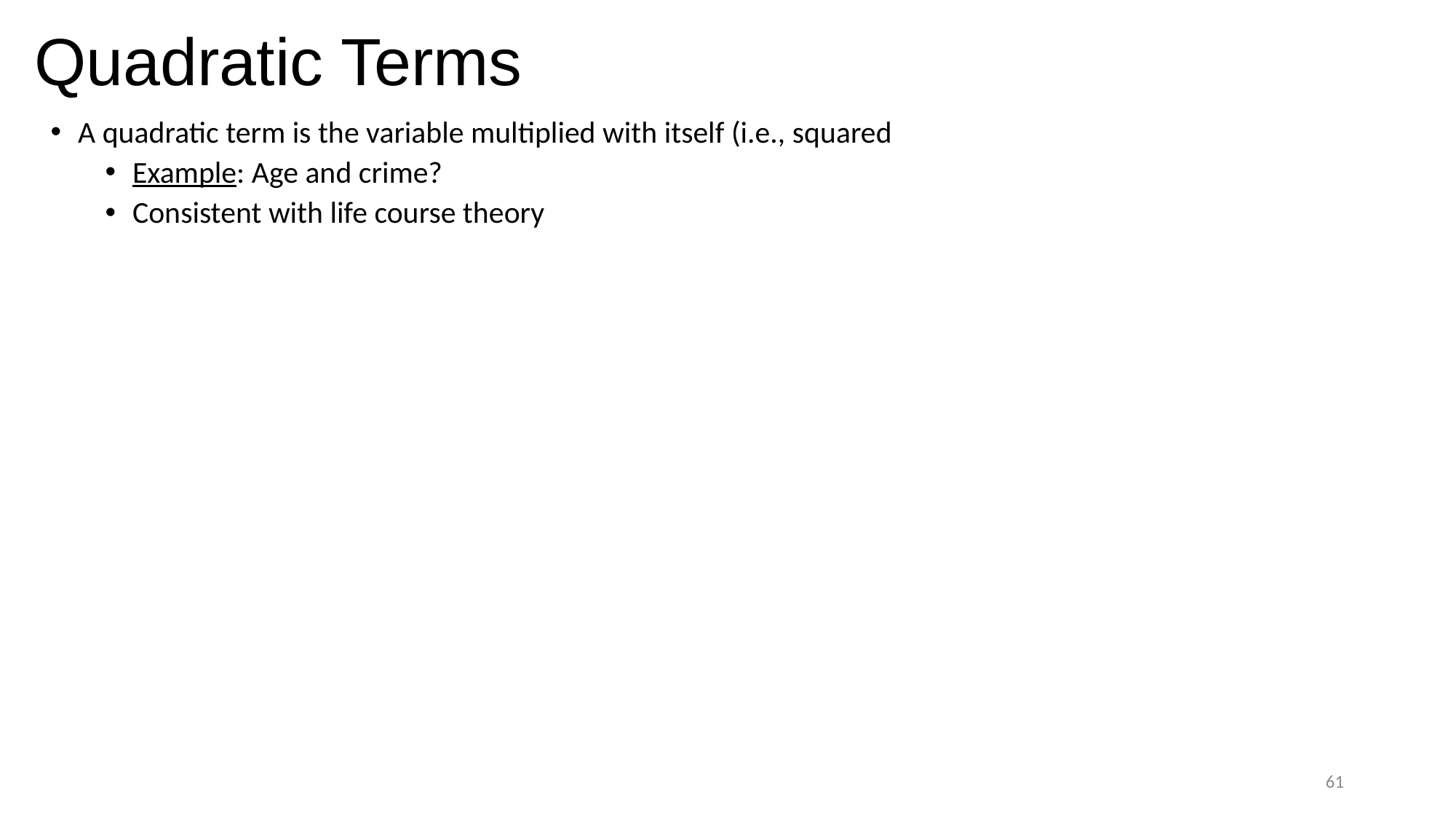

# Quadratic Terms
A quadratic term is the variable multiplied with itself (i.e., squared
Example: Age and crime?
Consistent with life course theory
61